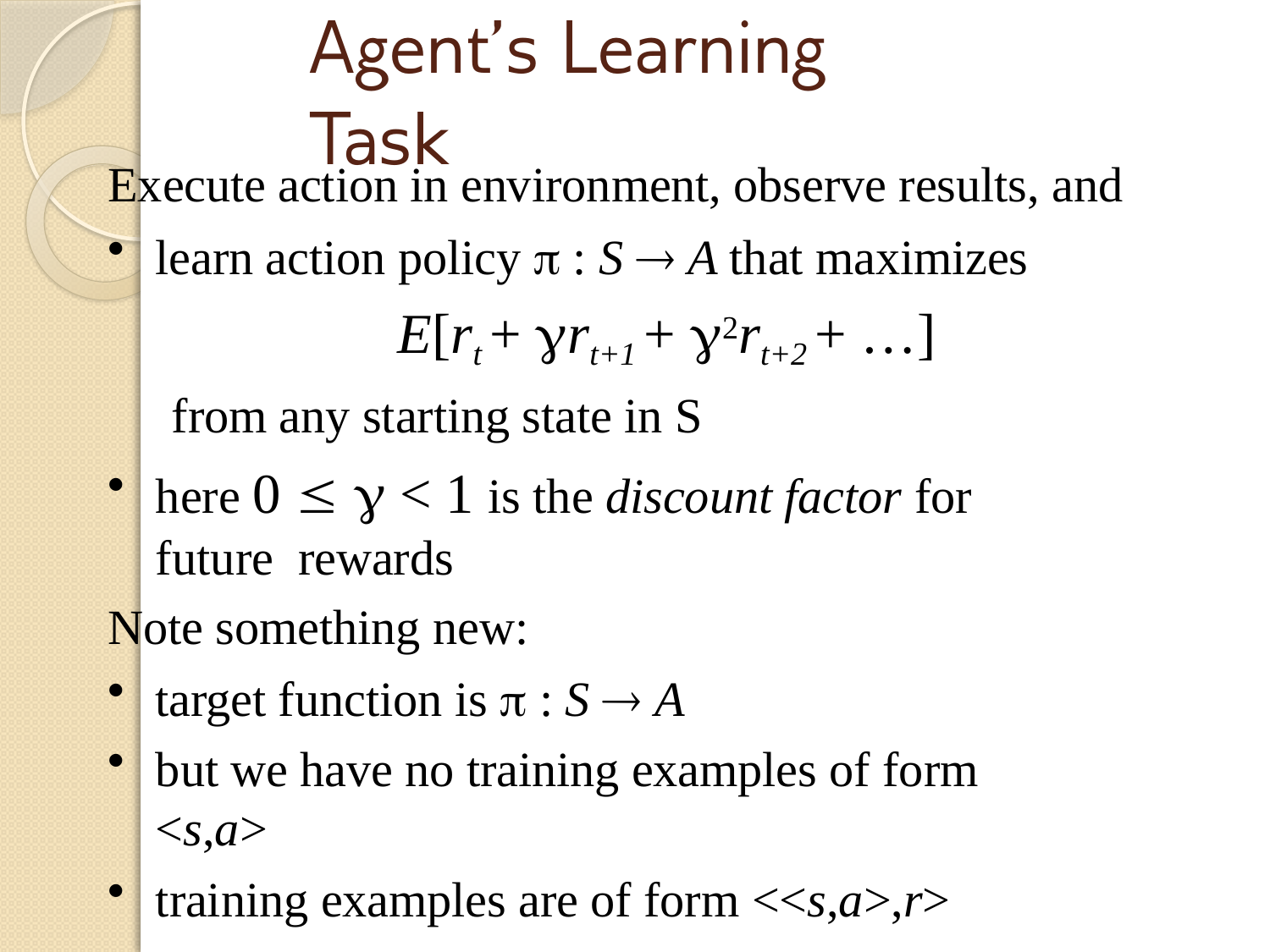

# Agent’s Learning Task
Execute action in environment, observe results, and
learn action policy π : S → A that maximizes
E[rt + γrt+1 + γ2rt+2 + …]
from any starting state in S
here 0 ≤ γ < 1 is the discount factor for future  rewards
Note something new:
target function is π : S → A
but we have no training examples of form <s,a>
training examples are of form <<s,a>,r>